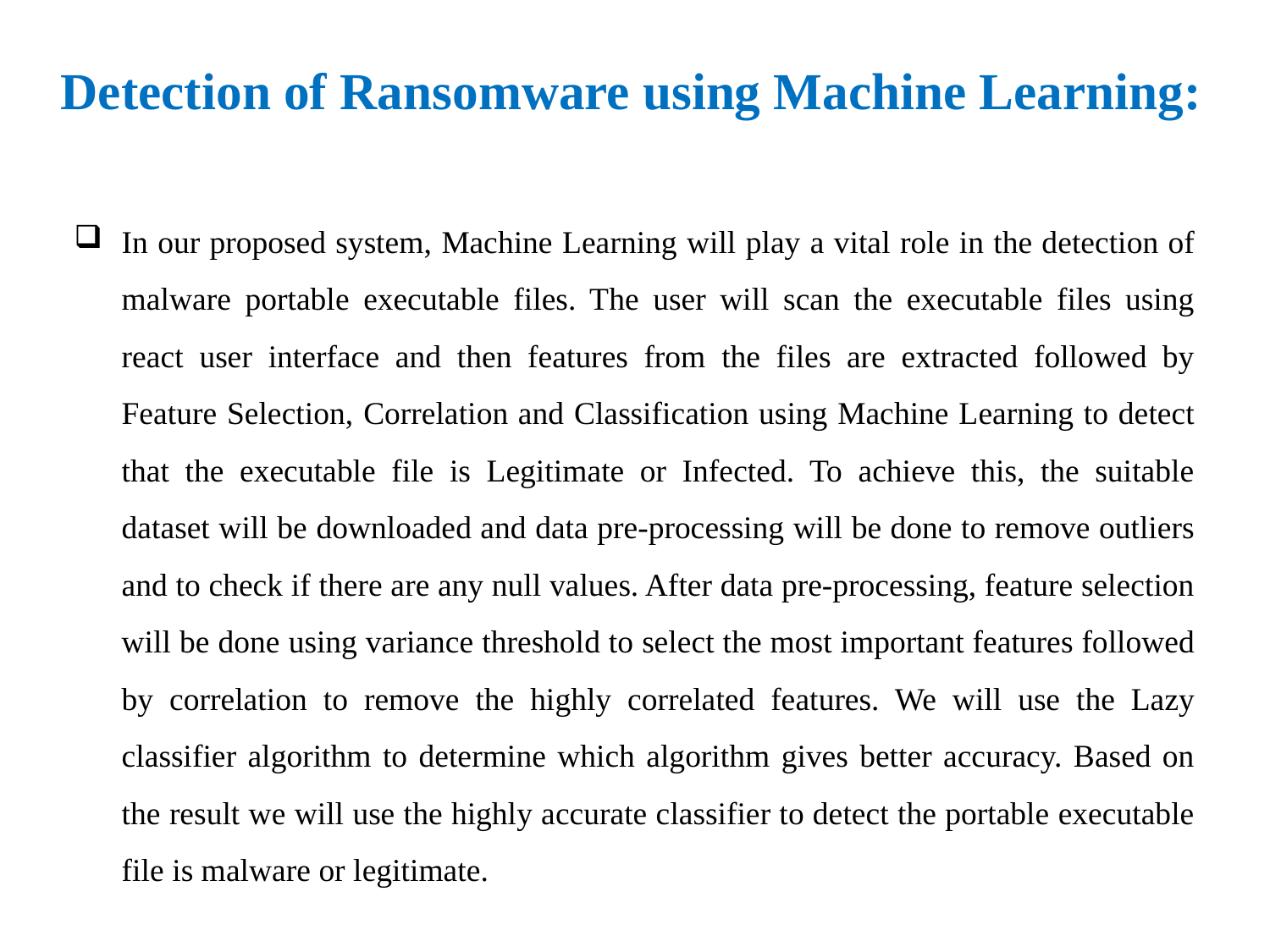

# Detection of Ransomware using Machine Learning:
In our proposed system, Machine Learning will play a vital role in the detection of malware portable executable files. The user will scan the executable files using react user interface and then features from the files are extracted followed by Feature Selection, Correlation and Classification using Machine Learning to detect that the executable file is Legitimate or Infected. To achieve this, the suitable dataset will be downloaded and data pre-processing will be done to remove outliers and to check if there are any null values. After data pre-processing, feature selection will be done using variance threshold to select the most important features followed by correlation to remove the highly correlated features. We will use the Lazy classifier algorithm to determine which algorithm gives better accuracy. Based on the result we will use the highly accurate classifier to detect the portable executable file is malware or legitimate.